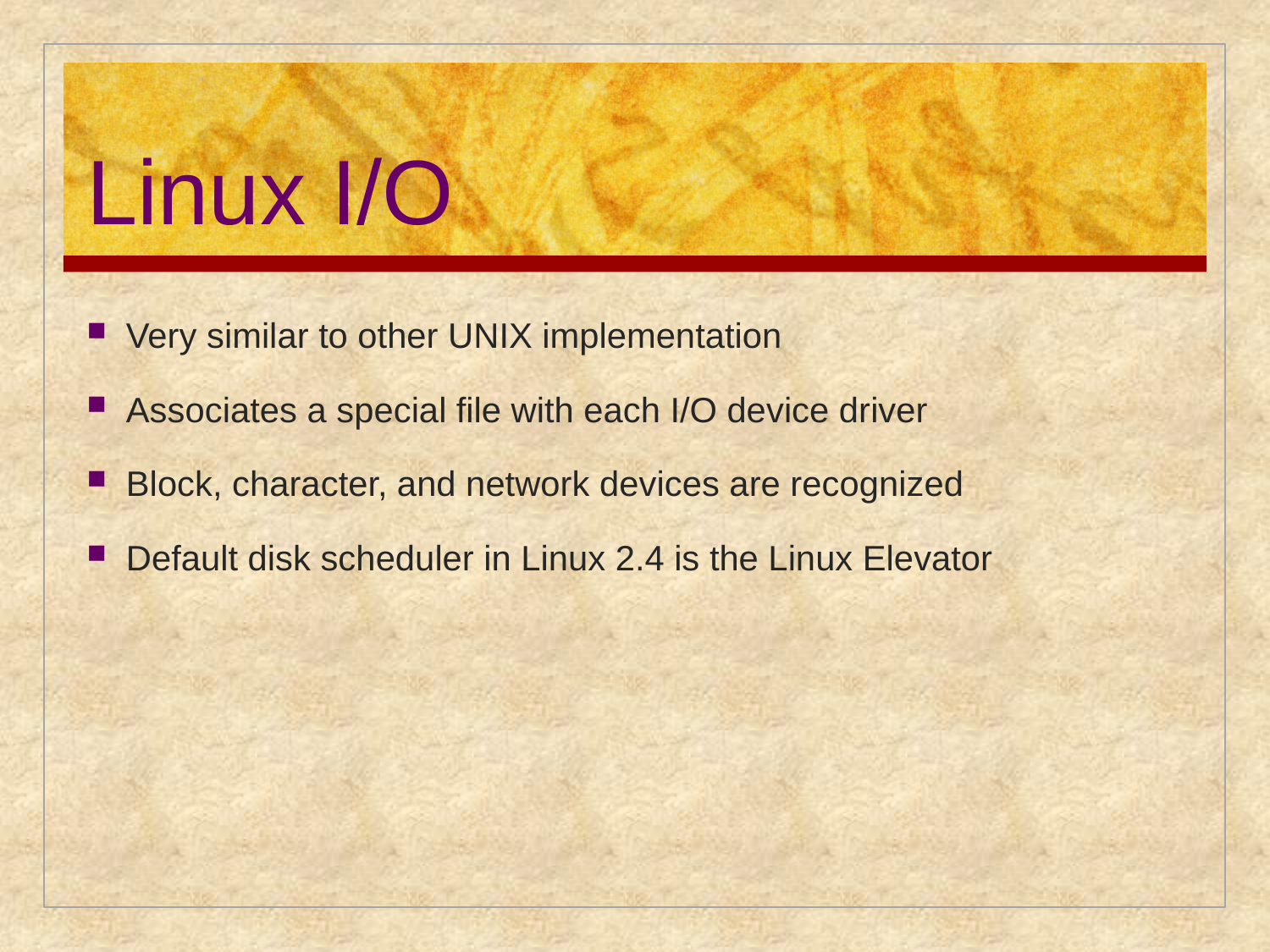

# Linux I/O
Very similar to other UNIX implementation
Associates a special file with each I/O device driver
Block, character, and network devices are recognized
Default disk scheduler in Linux 2.4 is the Linux Elevator